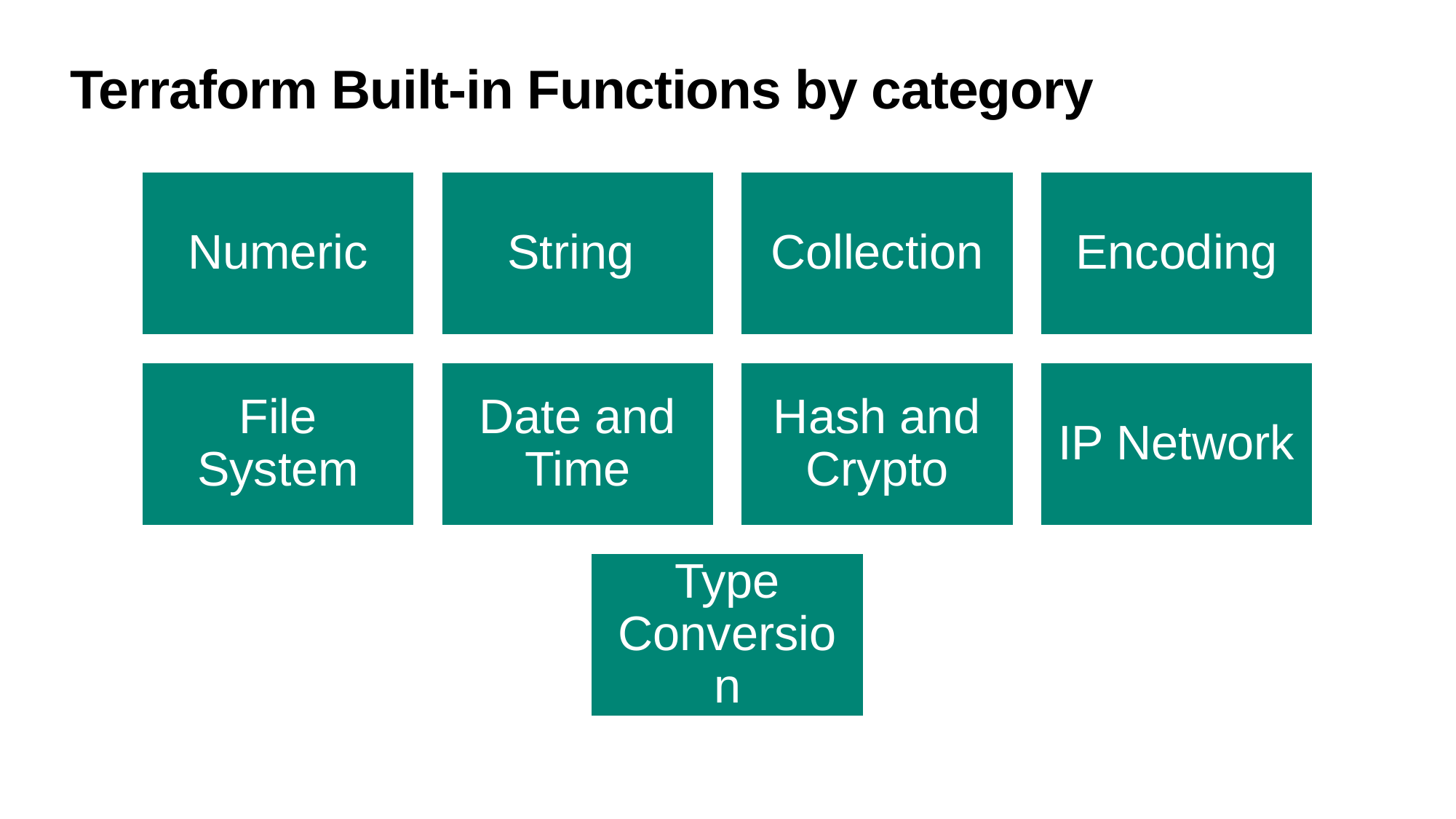

# Terraform Built-in Functions by category
Numeric
String
Collection
Encoding
File System
Date and Time
Hash and Crypto
IP Network
Type Conversion